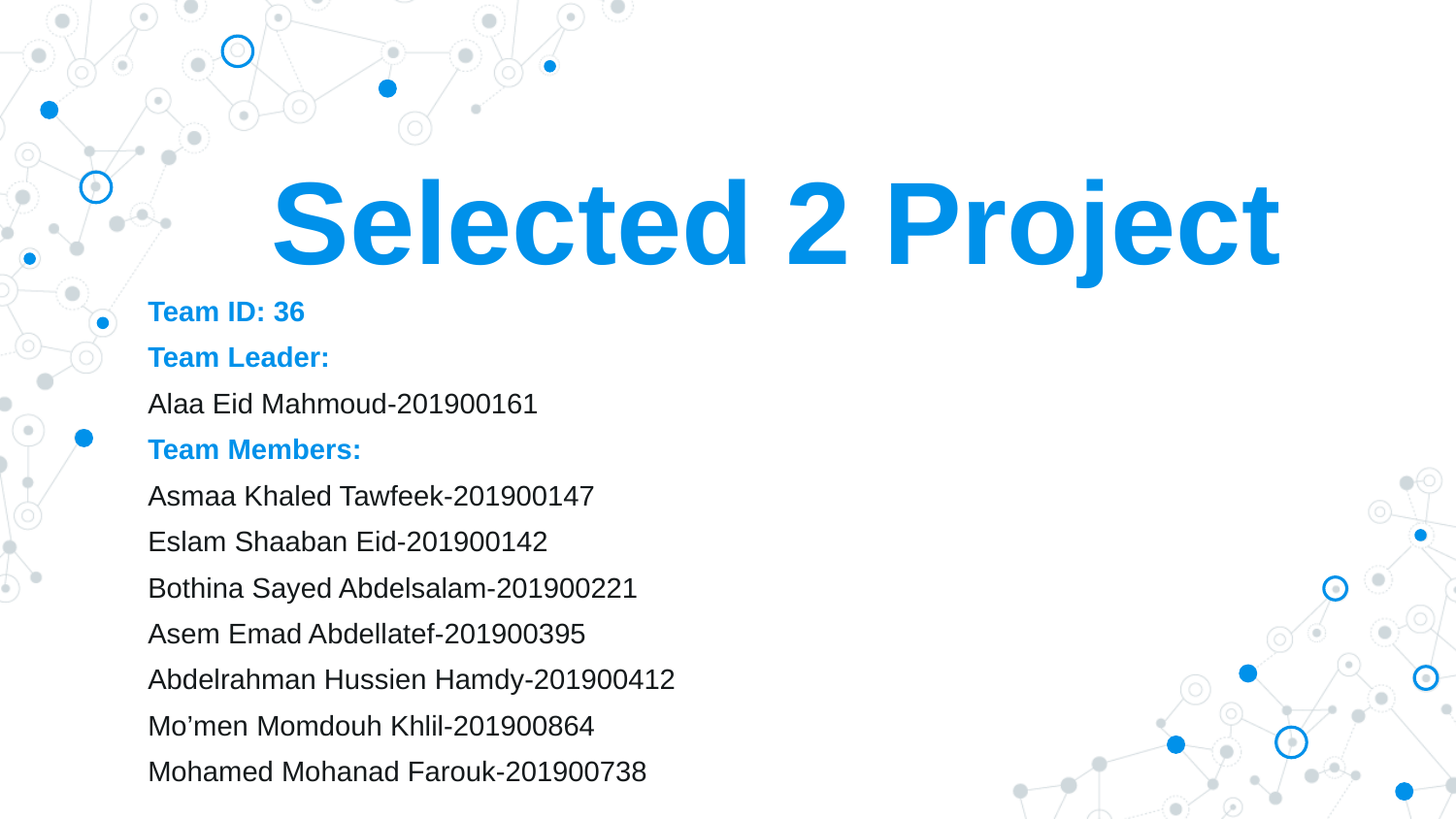

# Selected 2 Project
Team ID: 36
Team Leader:
Alaa Eid Mahmoud-201900161
Team Members:
Asmaa Khaled Tawfeek-201900147
Eslam Shaaban Eid-201900142
Bothina Sayed Abdelsalam-201900221
Asem Emad Abdellatef-201900395
Abdelrahman Hussien Hamdy-201900412
Mo’men Momdouh Khlil-201900864
Mohamed Mohanad Farouk-201900738